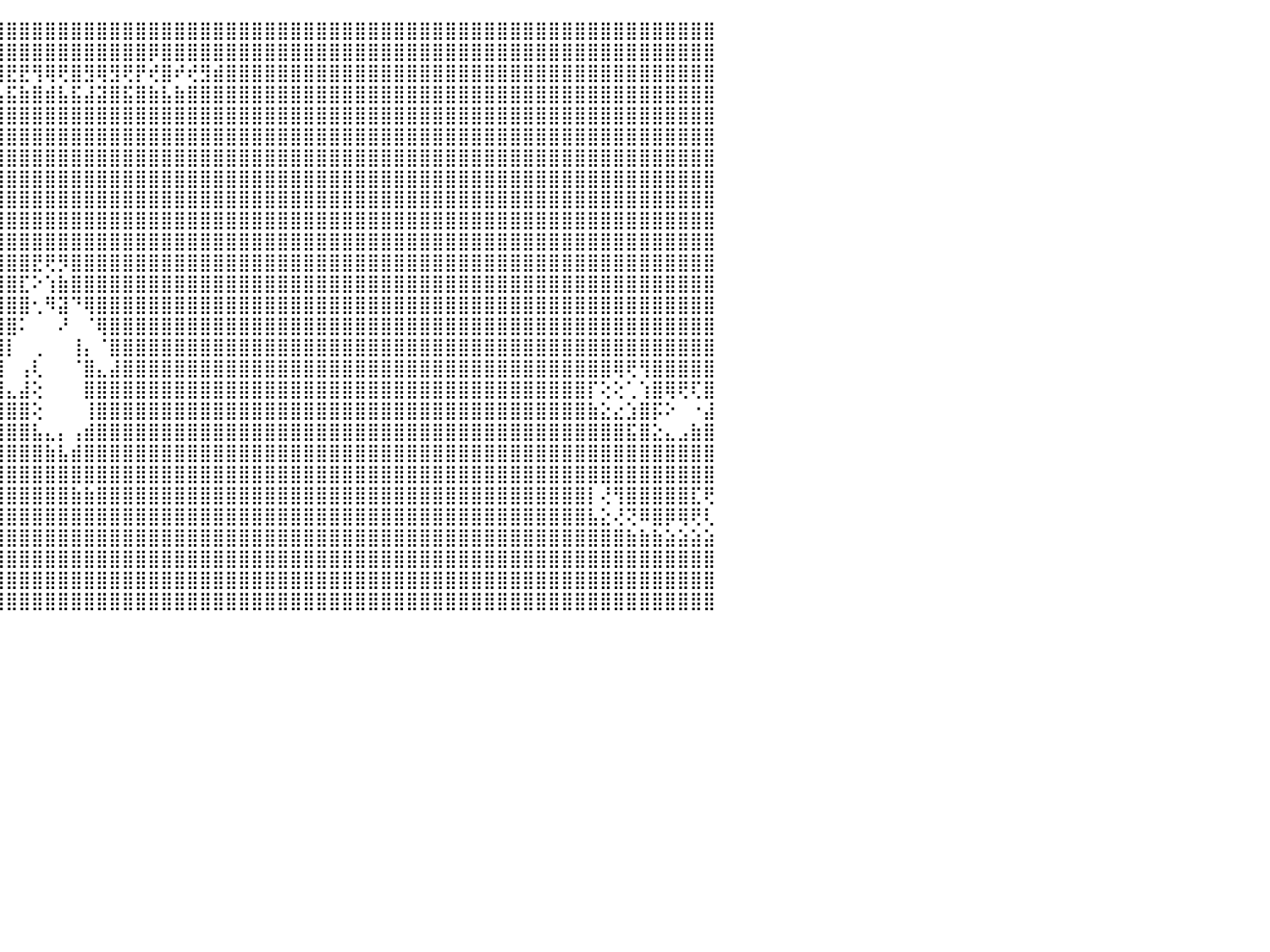

⣿⣿⣿⣿⣿⣿⣿⣿⣿⣿⣿⣿⣿⣿⣿⣿⣿⣿⣿⣿⣿⣿⣿⣿⣿⣿⣿⣿⣿⣿⣿⣿⣿⣿⣿⣿⣿⣿⣿⣿⣿⣿⣿⣿⣿⣿⣿⣿⣿⣿⣿⣿⣿⣿⣿⣿⣿⣿⣿⣿⣿⣿⣿⣿⣿⣿⣿⣿⣿⣿⣿⣿⣿⣿⣿⣿⣿⣿⣿⣿⣿⣿⣿⣿⣿⣿⣿⣿⣿⣿⣿⣿⣿⣿⣿⣿⣿⣿⣿⣿⠀
⣿⣿⣿⣿⣿⣿⣿⣿⣿⣿⣿⣿⣿⣿⣿⣿⣿⣿⣿⣿⣿⣿⣿⣿⣿⣿⣿⣿⣿⣿⣿⣿⣿⣿⣿⣿⣿⣿⣿⢿⣿⣿⣿⣿⣿⣿⣿⣿⣿⣿⣿⣿⣿⣿⣿⣿⡿⣿⣿⣿⣿⣿⣿⣿⣿⣿⣿⣿⣿⣿⣿⣿⣿⣿⣿⣿⣿⣿⣿⣿⣿⣿⣿⣿⣿⣿⣿⣿⣿⣿⣿⣿⣿⣿⣿⣿⣿⣿⣿⣿⠀
⣿⣿⣿⣿⣿⣿⣟⣿⡿⢻⣻⢿⢿⣿⣟⡿⣿⢿⢟⡿⢿⣟⣟⢿⢿⢟⡻⡟⣟⡿⣿⣿⢿⡿⣿⡿⢞⣿⣾⢻⢺⢟⡞⣟⣿⣟⣟⢻⢿⢟⣿⣻⢿⣻⢟⡟⢞⣿⠞⢞⣻⣾⣿⣿⣿⣿⣿⣿⣿⣿⣿⣿⣿⣿⣿⣿⣿⣿⣿⣿⣿⣿⣿⣿⣿⣿⣿⣿⣿⣿⣿⣿⣿⣿⣿⣿⣿⣿⣿⣿⠀
⣿⣿⣿⣿⣿⣿⣼⣿⣷⣾⣯⣮⣵⣷⣽⣵⣿⣽⣿⣯⣧⣿⣿⣿⣿⣾⣽⣷⣿⣵⣿⣽⣽⣯⣿⣷⣵⣿⣧⣿⣼⣾⣯⣾⣧⣯⣷⣿⣾⣧⣯⣼⣽⣿⣯⣿⣷⣧⣷⣿⣿⣿⣿⣿⣿⣿⣿⣿⣿⣿⣿⣿⣿⣿⣿⣿⣿⣿⣿⣿⣿⣿⣿⣿⣿⣿⣿⣿⣿⣿⣿⣿⣿⣿⣿⣿⣿⣿⣿⣿⠀
⣿⣿⣿⣿⣿⣿⣿⣿⣿⣿⣿⣿⣿⣿⣿⣿⣿⣿⣿⣿⣿⣿⣿⣿⣿⣿⣿⣿⣿⣿⣿⣿⣿⣿⣿⣿⣿⣿⣿⣿⣿⣿⣿⣿⣿⣿⣿⣿⣿⣿⣿⣿⣿⣿⣿⣿⣿⣿⣿⣿⣿⣿⣿⣿⣿⣿⣿⣿⣿⣿⣿⣿⣿⣿⣿⣿⣿⣿⣿⣿⣿⣿⣿⣿⣿⣿⣿⣿⣿⣿⣿⣿⣿⣿⣿⣿⣿⣿⣿⣿⠀
⣿⣿⣿⣿⣿⣿⣿⣿⣿⣿⣿⣿⣿⣿⣿⣿⣿⣿⣿⣿⣿⣿⣿⣿⣿⣿⣿⣿⣿⣿⣿⣿⣿⣿⣿⣿⣿⣿⣿⣿⣿⣿⣿⣿⣿⣿⣿⣿⣿⣿⣿⣿⣿⣿⣿⣿⣿⣿⣿⣿⣿⣿⣿⣿⣿⣿⣿⣿⣿⣿⣿⣿⣿⣿⣿⣿⣿⣿⣿⣿⣿⣿⣿⣿⣿⣿⣿⣿⣿⣿⣿⣿⣿⣿⣿⣿⣿⣿⣿⣿⠀
⣿⣿⣿⣿⣿⣿⣿⣿⣿⣿⣿⣿⣿⣿⣿⣿⣿⣿⣿⣿⣿⣿⣿⣿⣿⣿⣿⣿⣿⣿⣿⣿⣿⣿⣿⣿⣿⣿⣿⣿⣿⣿⣿⣿⣿⣿⣿⣿⣿⣿⣿⣿⣿⣿⣿⣿⣿⣿⣿⣿⣿⣿⣿⣿⣿⣿⣿⣿⣿⣿⣿⣿⣿⣿⣿⣿⣿⣿⣿⣿⣿⣿⣿⣿⣿⣿⣿⣿⣿⣿⣿⣿⣿⣿⣿⣿⣿⣿⣿⣿⠀
⣿⣿⣿⣿⣿⣿⣿⣿⣿⣿⣿⣿⣿⣿⣿⣿⣿⣿⣿⣿⣿⣿⣿⣿⣿⣿⣿⣿⣿⣿⣿⣿⣿⣿⣿⣿⣿⣿⣿⣿⣿⣿⣿⣿⣿⣿⣿⣿⣿⣿⣿⣿⣿⣿⣿⣿⣿⣿⣿⣿⣿⣿⣿⣿⣿⣿⣿⣿⣿⣿⣿⣿⣿⣿⣿⣿⣿⣿⣿⣿⣿⣿⣿⣿⣿⣿⣿⣿⣿⣿⣿⣿⣿⣿⣿⣿⣿⣿⣿⣿⠀
⣿⣿⣿⣿⣿⣿⣿⣿⣿⣿⣿⣿⣿⣿⣿⣿⣿⣿⣿⣿⣿⣿⣿⣿⣿⣿⣿⣿⣿⣿⣿⣿⣿⣿⣿⣿⣿⣿⣿⣿⣿⣿⣿⣿⣿⣿⣿⣿⣿⣿⣿⣿⣿⣿⣿⣿⣿⣿⣿⣿⣿⣿⣿⣿⣿⣿⣿⣿⣿⣿⣿⣿⣿⣿⣿⣿⣿⣿⣿⣿⣿⣿⣿⣿⣿⣿⣿⣿⣿⣿⣿⣿⣿⣿⣿⣿⣿⣿⣿⣿⠀
⣿⣿⣿⣿⣿⣿⣿⣿⣿⣿⣿⣿⣿⣿⣿⣿⣿⣿⣿⣿⣿⣿⣿⣿⣿⣿⣿⣿⣿⣿⣿⣿⣿⣿⣿⣿⣿⣿⣿⣿⣿⣿⣿⣿⣿⣿⣿⣿⣿⣿⣿⣿⣿⣿⣿⣿⣿⣿⣿⣿⣿⣿⣿⣿⣿⣿⣿⣿⣿⣿⣿⣿⣿⣿⣿⣿⣿⣿⣿⣿⣿⣿⣿⣿⣿⣿⣿⣿⣿⣿⣿⣿⣿⣿⣿⣿⣿⣿⣿⣿⠀
⣿⣿⣿⣿⣿⣿⣿⣿⣿⣿⣿⣿⣿⣿⣿⣿⣿⣿⣿⣿⣿⣿⣿⣿⣿⣿⣿⣿⣿⣿⣿⣿⣿⣿⣿⣿⣿⣿⣿⣿⣿⣿⣿⣿⣿⣿⣿⣿⣿⣿⣿⣿⣿⣿⣿⣿⣿⣿⣿⣿⣿⣿⣿⣿⣿⣿⣿⣿⣿⣿⣿⣿⣿⣿⣿⣿⣿⣿⣿⣿⣿⣿⣿⣿⣿⣿⣿⣿⣿⣿⣿⣿⣿⣿⣿⣿⣿⣿⣿⣿⠀
⣿⣿⣿⣿⣿⣿⣿⣿⣿⣿⣿⣿⣿⣿⣿⣿⣿⣿⣿⣿⣿⣿⣿⣿⣿⣿⣿⣿⣿⣿⣿⣿⣿⣿⣿⣿⣿⣿⣿⣿⣿⣿⣿⣿⣿⣿⣿⣟⢟⡻⣿⣿⣿⣿⣿⣿⣿⣿⣿⣿⣿⣿⣿⣿⣿⣿⣿⣿⣿⣿⣿⣿⣿⣿⣿⣿⣿⣿⣿⣿⣿⣿⣿⣿⣿⣿⣿⣿⣿⣿⣿⣿⣿⣿⣿⣿⣿⣿⣿⣿⠀
⣿⣿⣿⣿⣿⣿⣿⣿⣿⣿⣿⣿⣿⣿⣿⣿⣿⣿⣿⣿⣿⣿⣿⣿⣿⣿⣿⣿⣿⣿⣿⣿⣿⣿⣿⣿⣿⣿⣿⣿⣿⣿⣿⣿⣿⣿⣏⠕⢱⣷⣿⣿⣿⣿⣿⣿⣿⣿⣿⣿⣿⣿⣿⣿⣿⣿⣿⣿⣿⣿⣿⣿⣿⣿⣿⣿⣿⣿⣿⣿⣿⣿⣿⣿⣿⣿⣿⣿⣿⣿⣿⣿⣿⣿⣿⣿⣿⣿⣿⣿⠀
⣿⣿⣿⣿⣿⣿⣿⣿⣿⣿⣿⣿⣿⣿⣿⣿⣿⣿⣿⣿⣿⣿⣿⣿⣿⣿⣿⣿⣿⣿⣿⣿⣿⣿⣿⣿⣿⣿⣿⣿⣿⣿⣿⣿⣿⣿⣿⢂⠻⣽⠙⢿⣿⣿⣿⣿⣿⣿⣿⣿⣿⣿⣿⣿⣿⣿⣿⣿⣿⣿⣿⣿⣿⣿⣿⣿⣿⣿⣿⣿⣿⣿⣿⣿⣿⣿⣿⣿⣿⣿⣿⣿⣿⣿⣿⣿⣿⣿⣿⣿⠀
⣿⣿⣿⣿⣿⣿⣿⣿⣿⣿⣿⣿⣿⣿⣿⣿⣿⣿⣿⣿⣿⣿⣿⣿⣿⣿⣿⣿⣿⣿⣿⣿⣿⣿⣿⣿⣿⣿⣿⣿⣿⣿⣿⣿⣿⣿⠅⠀⠀⠜⠀⠈⢿⣿⣿⣿⣿⣿⣿⣿⣿⣿⣿⣿⣿⣿⣿⣿⣿⣿⣿⣿⣿⣿⣿⣿⣿⣿⣿⣿⣿⣿⣿⣿⣿⣿⣿⣿⣿⣿⣿⣿⣿⣿⣿⣿⣿⣿⣿⣿⠀
⣿⣿⣿⣿⣿⣿⣿⣿⣿⣿⣿⣿⣿⣿⣿⣿⣿⣿⣿⣿⣿⣿⣿⣿⣿⣿⣿⣿⣿⣿⣿⣿⣿⣿⣿⣿⣿⣿⣿⣿⣿⣿⣿⣿⣿⡇⠀⢀⠀⠀⢸⡄⠈⣿⣿⣿⣿⣿⣿⣿⣿⣿⣿⣿⣿⣿⣿⣿⣿⣿⣿⣿⣿⣿⣿⣿⣿⣿⣿⣿⣿⣿⣿⣿⣿⣿⣿⣿⣿⣿⣿⣿⣿⣿⣿⣿⣿⣿⣿⣿⠀
⣿⣿⣿⣿⣿⣿⣿⣿⣿⣿⣿⣿⣿⣿⣿⣿⣿⣿⣿⣿⣿⣿⣿⣿⣿⣿⣿⣿⣿⣿⣿⣿⣿⣿⣿⣿⣿⣿⣿⣿⣿⣿⣿⣿⣿⠀⢠⢇⠀⠀⠈⣿⣄⣼⣿⣿⣿⣿⣿⣿⣿⣿⣿⣿⣿⣿⣿⣿⣿⣿⣿⣿⣿⣿⣿⣿⣿⣿⣿⣿⣿⣿⣿⣿⣿⣿⣿⣿⣿⣿⣿⣿⢿⢟⢻⣿⣿⣿⣿⣿⠀
⣿⣿⣿⣿⣿⣿⣿⣿⣿⣿⣿⣿⣿⣿⣿⣿⣿⣿⣿⣿⣿⣿⣿⣿⣿⣿⣿⣿⣿⣿⣿⣿⣿⣿⣿⣿⣿⣿⣿⣿⣿⣿⣿⣿⣿⣄⣼⢕⠀⠀⠀⣿⣿⣿⣿⣿⣿⣿⣿⣿⣿⣿⣿⣿⣿⣿⣿⣿⣿⣿⣿⣿⣿⣿⣿⣿⣿⣿⣿⣿⣿⣿⣿⣿⣿⣿⣿⣿⣿⣿⡏⢕⢕⢁⢱⣿⢿⢟⢏⣿⠀
⣿⣿⣿⣿⣿⣿⣿⣿⣿⣿⣿⣿⣿⣿⣿⣿⣿⣿⣿⣿⣿⣿⣿⣿⣿⣿⣿⣿⣿⣿⣿⣿⣿⣿⣿⣿⣿⣿⣿⣿⣿⣿⣿⣿⣿⣿⣿⢕⠀⠀⠀⢸⣿⣿⣿⣿⣿⣿⣿⣿⣿⣿⣿⣿⣿⣿⣿⣿⣿⣿⣿⣿⣿⣿⣿⣿⣿⣿⣿⣿⣿⣿⣿⣿⣿⣿⣿⣿⣿⣿⣷⣕⣔⣱⣿⡯⠕⠀⠐⣼⠀
⣿⣿⣿⣿⣿⣿⣿⣿⣿⣿⣿⣿⣿⣿⣿⣿⣿⣿⣿⣿⣿⣿⣿⣿⣿⣿⣿⣿⣿⣿⣿⣿⣿⣿⣿⣿⣿⣿⣿⣿⣿⣿⣿⣿⣿⣿⣿⣧⣄⡄⢠⣾⣿⣿⣿⣿⣿⣿⣿⣿⣿⣿⣿⣿⣿⣿⣿⣿⣿⣿⣿⣿⣿⣿⣿⣿⣿⣿⣿⣿⣿⣿⣿⣿⣿⣿⣿⣿⣿⣿⣿⣿⣿⣯⣿⣕⣄⣠⣷⣿⠀
⣿⣿⣿⣿⣿⣿⣿⣿⣿⣿⣿⣿⣿⣿⣿⣿⣿⣿⣿⣿⣿⣿⣿⣿⣿⣿⣿⣿⣿⣿⣿⣿⣿⣿⣿⣿⣿⣿⣿⣿⣿⣿⣿⣿⣿⣿⣿⣿⣷⣧⣾⣿⣿⣿⣿⣿⣿⣿⣿⣿⣿⣿⣿⣿⣿⣿⣿⣿⣿⣿⣿⣿⣿⣿⣿⣿⣿⣿⣿⣿⣿⣿⣿⣿⣿⣿⣿⣿⣿⣿⣿⣿⣿⣿⣿⣿⣿⣿⣿⣿⠀
⣿⣿⣿⣿⣿⣿⣿⣿⣿⣿⣿⣿⣿⣿⣿⣿⣿⣿⣿⣿⣿⣿⣿⣿⣿⣿⣿⣿⣿⣿⣿⣿⣿⣿⣿⣿⣿⣿⣿⣿⣿⣿⣿⣿⣿⣿⣿⣿⣿⣿⣿⣿⣿⣿⣿⣿⣿⣿⣿⣿⣿⣿⣿⣿⣿⣿⣿⣿⣿⣿⣿⣿⣿⣿⣿⣿⣿⣿⣿⣿⣿⣿⣿⣿⣿⣿⣿⣿⣿⣿⣿⣿⣿⣿⣿⣿⣿⣿⣿⣿⠀
⣿⣿⣿⣿⣿⣿⣿⣿⣿⣿⣿⣿⣿⣿⣿⣿⣿⣿⣿⣿⣿⣿⣿⣿⣿⣿⣿⣿⣿⣿⣿⣿⣿⣿⣿⣿⣿⣿⣿⣿⣿⣿⣿⣿⣿⣿⣿⣿⣿⣿⣷⣷⣿⣿⣿⣿⣿⣿⣿⣿⣿⣿⣿⣿⣿⣿⣿⣿⣿⣿⣿⣿⣿⣿⣿⣿⣿⣿⣿⣿⣿⣿⣿⣿⣿⣿⣿⣿⣿⣿⡇⢜⢻⣿⣿⣿⣿⣿⣏⢟⠀
⣿⣿⣿⣿⣿⣿⣿⣿⣿⣿⣿⣿⣿⣿⣿⣿⣿⣿⣿⣿⣿⣿⣿⣿⣿⣿⣿⣿⣿⣿⣿⣿⣿⣿⣿⣿⣿⣿⣿⣿⣿⣿⣿⣿⣿⣿⣿⣿⣿⣿⣿⣿⣿⣿⣿⣿⣿⣿⣿⣿⣿⣿⣿⣿⣿⣿⣿⣿⣿⣿⣿⣿⣿⣿⣿⣿⣿⣿⣿⣿⣿⣿⣿⣿⣿⣿⣿⣿⣿⣿⣧⣕⢜⢝⠿⣿⡿⢿⢟⢇⠀
⣿⣿⣿⣿⣿⣿⣿⣿⣿⣿⣿⣿⣿⣿⣿⣿⣿⣿⣿⣿⣿⣿⣿⣿⣿⣿⣿⣿⣿⣿⣿⣿⣿⣿⣿⣿⣿⣿⣿⣿⣿⣿⣿⣿⣿⣿⣿⣿⣿⣿⣿⣿⣿⣿⣿⣿⣿⣿⣿⣿⣿⣿⣿⣿⣿⣿⣿⣿⣿⣿⣿⣿⣿⣿⣿⣿⣿⣿⣿⣿⣿⣿⣿⣿⣿⣿⣿⣿⣿⣿⣿⣿⣿⣷⣷⣷⣵⣵⣵⣵⠀
⣿⣿⣿⣿⣿⣿⣿⣿⣿⣿⣿⣿⣿⣿⣿⣿⣿⣿⣿⣿⣿⣿⣿⣿⣿⣿⣿⣿⣿⣿⣿⣿⣿⣿⣿⣿⣿⣿⣿⣿⣿⣿⣿⣿⣿⣿⣿⣿⣿⣿⣿⣿⣿⣿⣿⣿⣿⣿⣿⣿⣿⣿⣿⣿⣿⣿⣿⣿⣿⣿⣿⣿⣿⣿⣿⣿⣿⣿⣿⣿⣿⣿⣿⣿⣿⣿⣿⣿⣿⣿⣿⣿⣿⣿⣿⣿⣿⣿⣿⣿⠀
⣿⣿⣿⣿⣿⣿⣿⣿⣿⣿⣿⣿⣿⣿⣿⣿⣿⣿⣿⣿⣿⣿⣿⣿⣿⣿⣿⣿⣿⣿⣿⣿⣿⣿⣿⣿⣿⣿⣿⣿⣿⣿⣿⣿⣿⣿⣿⣿⣿⣿⣿⣿⣿⣿⣿⣿⣿⣿⣿⣿⣿⣿⣿⣿⣿⣿⣿⣿⣿⣿⣿⣿⣿⣿⣿⣿⣿⣿⣿⣿⣿⣿⣿⣿⣿⣿⣿⣿⣿⣿⣿⣿⣿⣿⣿⣿⣿⣿⣿⣿⠀
⣿⣿⣿⣿⣿⣿⣿⣿⣿⣿⣿⣿⣿⣿⣿⣿⣿⣿⣿⣿⣿⣿⣿⣿⣿⣿⣿⣿⣿⣿⣿⣿⣿⣿⣿⣿⣿⣿⣿⣿⣿⣿⣿⣿⣿⣿⣿⣿⣿⣿⣿⣿⣿⣿⣿⣿⣿⣿⣿⣿⣿⣿⣿⣿⣿⣿⣿⣿⣿⣿⣿⣿⣿⣿⣿⣿⣿⣿⣿⣿⣿⣿⣿⣿⣿⣿⣿⣿⣿⣿⣿⣿⣿⣿⣿⣿⣿⣿⣿⣿⠀
⠀⠀⠀⠀⠀⠀⠀⠀⠀⠀⠀⠀⠀⠀⠀⠀⠀⠀⠀⠀⠀⠀⠀⠀⠀⠀⠀⠀⠀⠀⠀⠀⠀⠀⠀⠀⠀⠀⠀⠀⠀⠀⠀⠀⠀⠀⠀⠀⠀⠀⠀⠀⠀⠀⠀⠀⠀⠀⠀⠀⠀⠀⠀⠀⠀⠀⠀⠀⠀⠀⠀⠀⠀⠀⠀⠀⠀⠀⠀⠀⠀⠀⠀⠀⠀⠀⠀⠀⠀⠀⠀⠀⠀⠀⠀⠀⠀⠀⠀⠀⠀